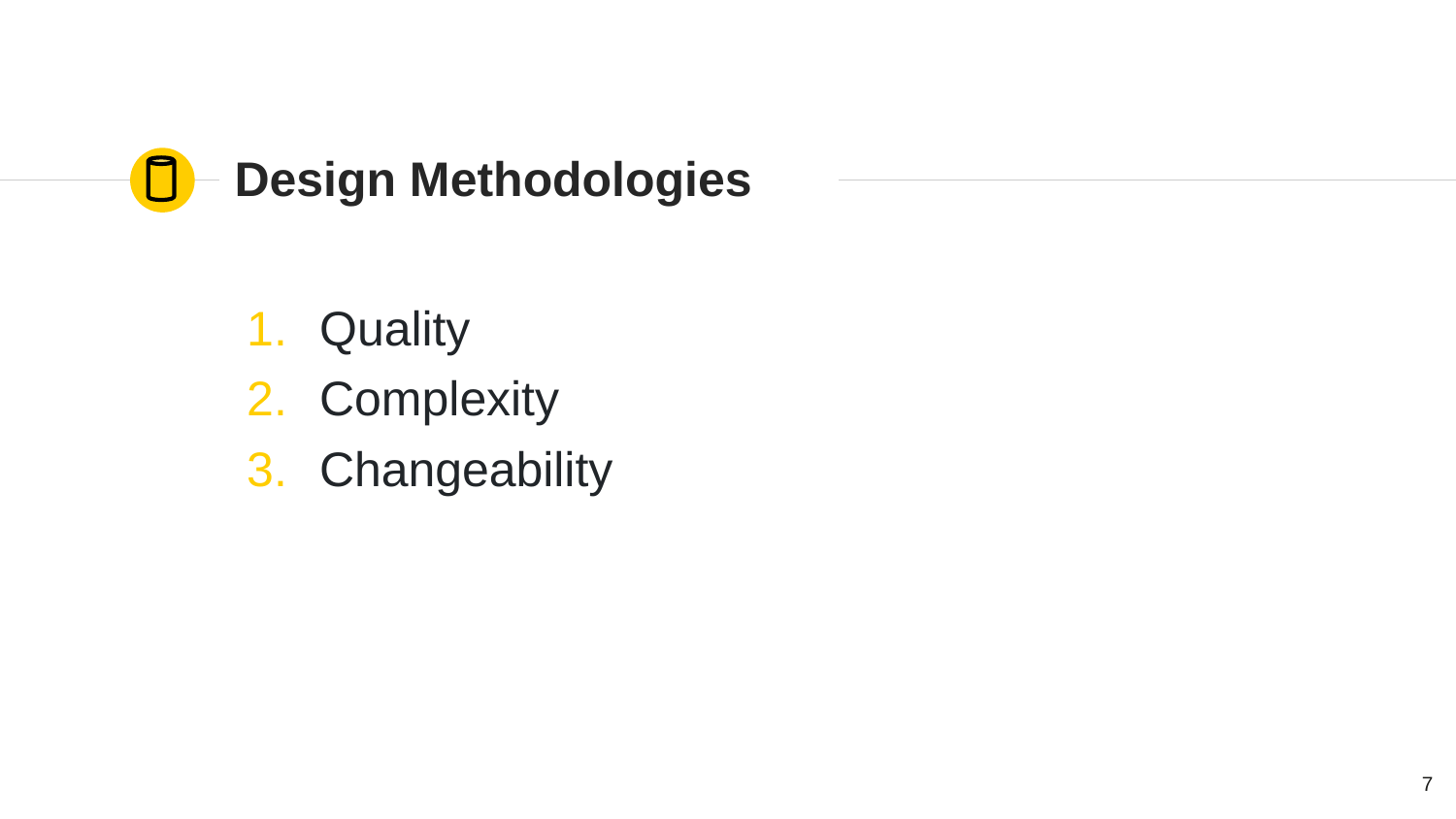

# Design Methodologies

Quality
Complexity
Changeability
7